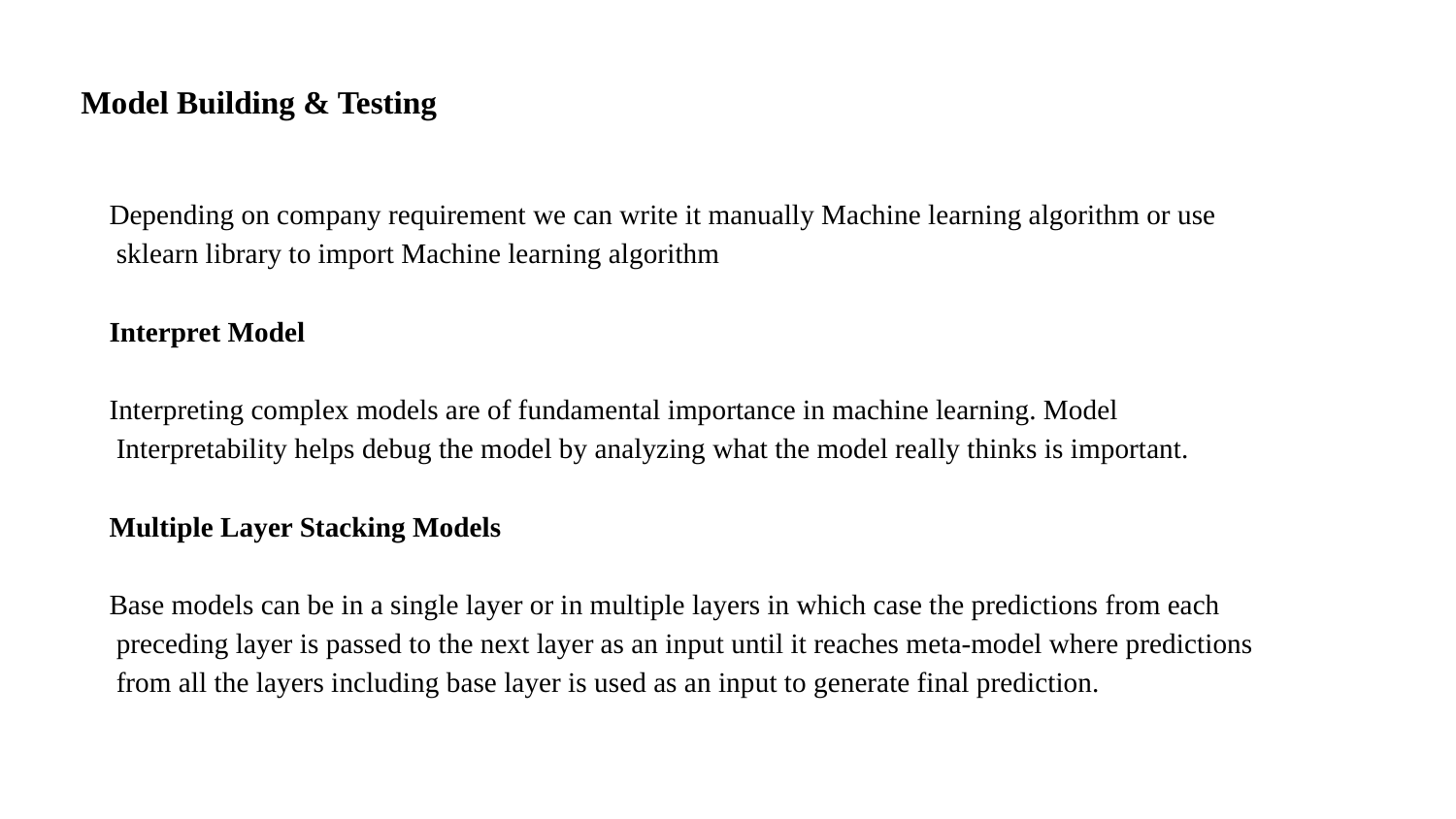

# Model Building & Testing
Depending on company requirement we can write it manually Machine learning algorithm or use
 sklearn library to import Machine learning algorithm

Interpret Model

Interpreting complex models are of fundamental importance in machine learning. Model
 Interpretability helps debug the model by analyzing what the model really thinks is important.

Multiple Layer Stacking Models

Base models can be in a single layer or in multiple layers in which case the predictions from each
 preceding layer is passed to the next layer as an input until it reaches meta-model where predictions
 from all the layers including base layer is used as an input to generate final prediction.